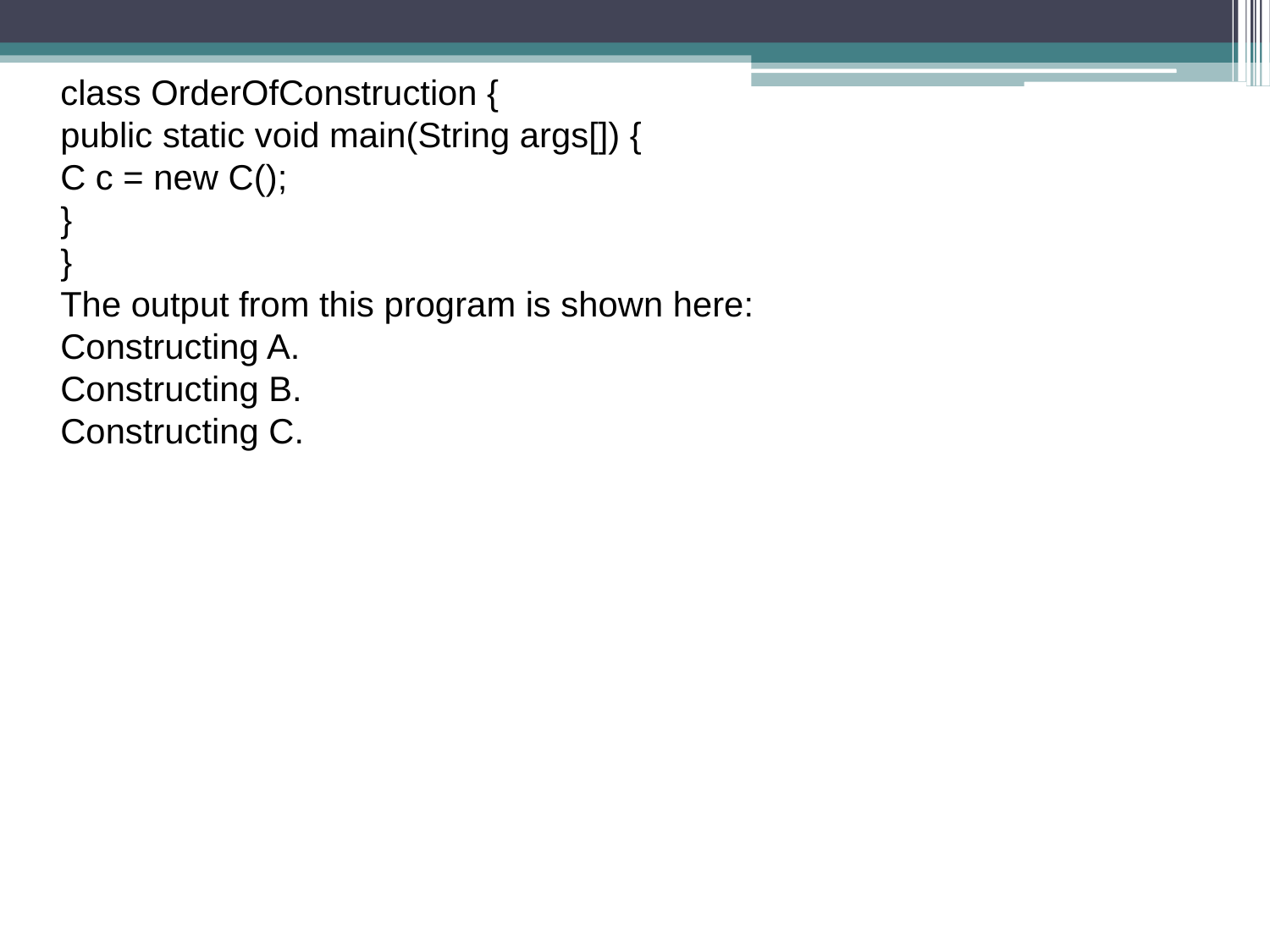

class OrderOfConstruction {
public static void main(String args[]) {
C c = new C();
}
}
The output from this program is shown here:
Constructing A.
Constructing B.
Constructing C.